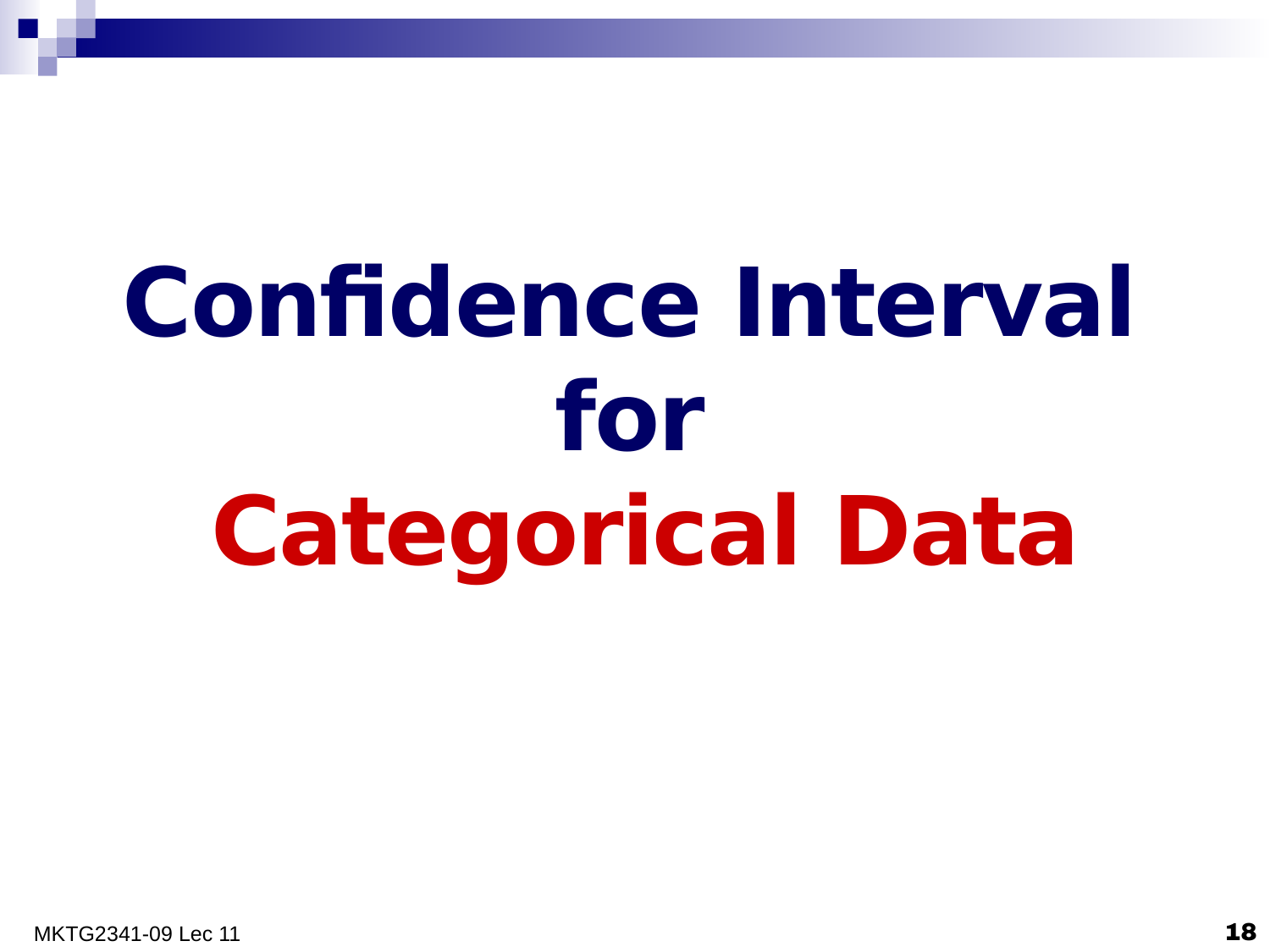

# Confidence Interval for Categorical Data
MKTG2341-09 Lec 11
18